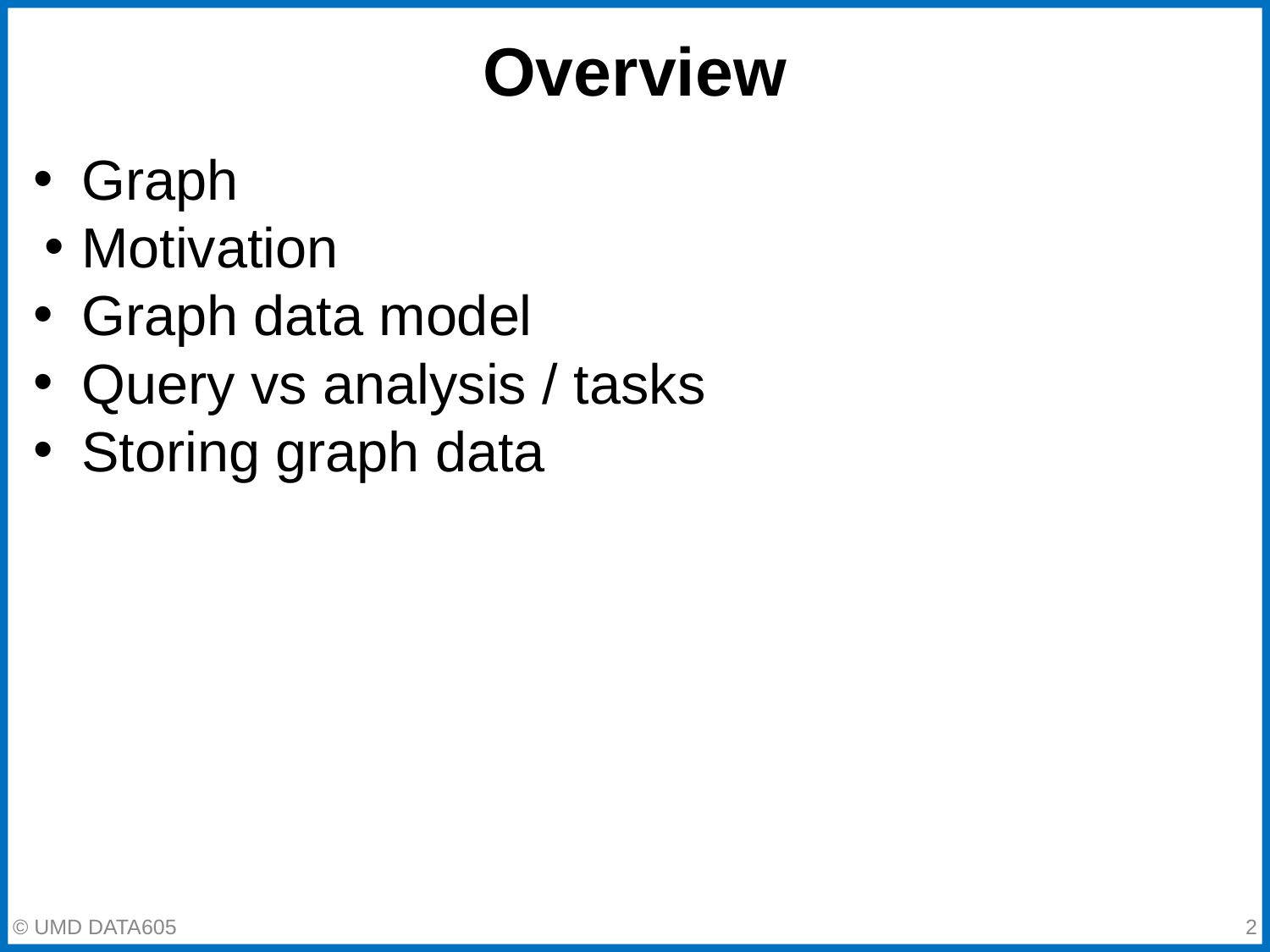

# Overview
Graph
Motivation
Graph data model
Query vs analysis / tasks
Storing graph data

2